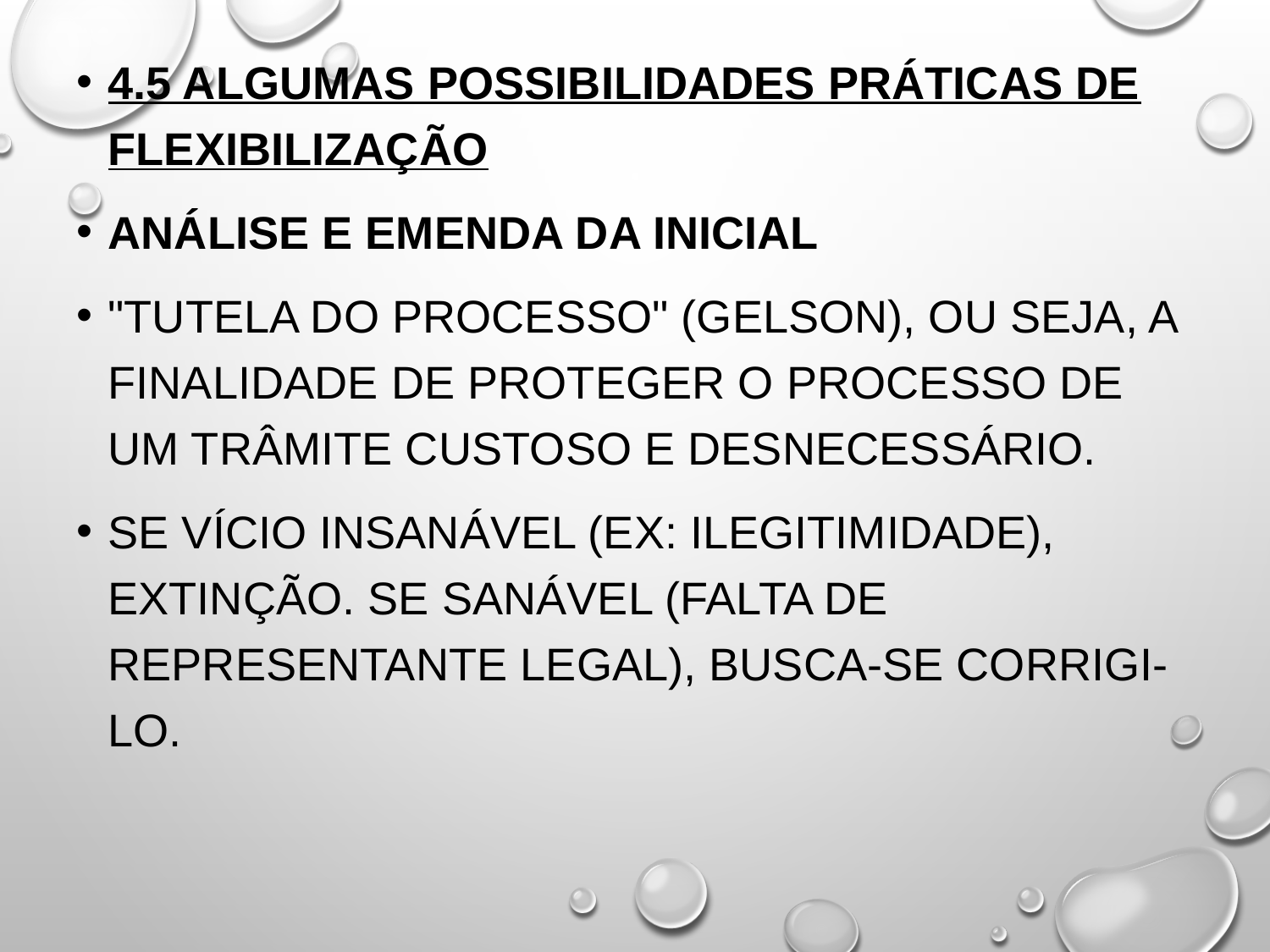

4.5 Algumas possibilidades práticas de flexibilização
Análise e emenda da inicial
"tutela do processo" (Gelson), ou seja, a finalidade de proteger o processo de um trâmite custoso e desnecessário.
Se vício insanável (ex: ilegitimidade), extinção. Se sanável (falta de representante legal), busca-se corrigi-lo.
#